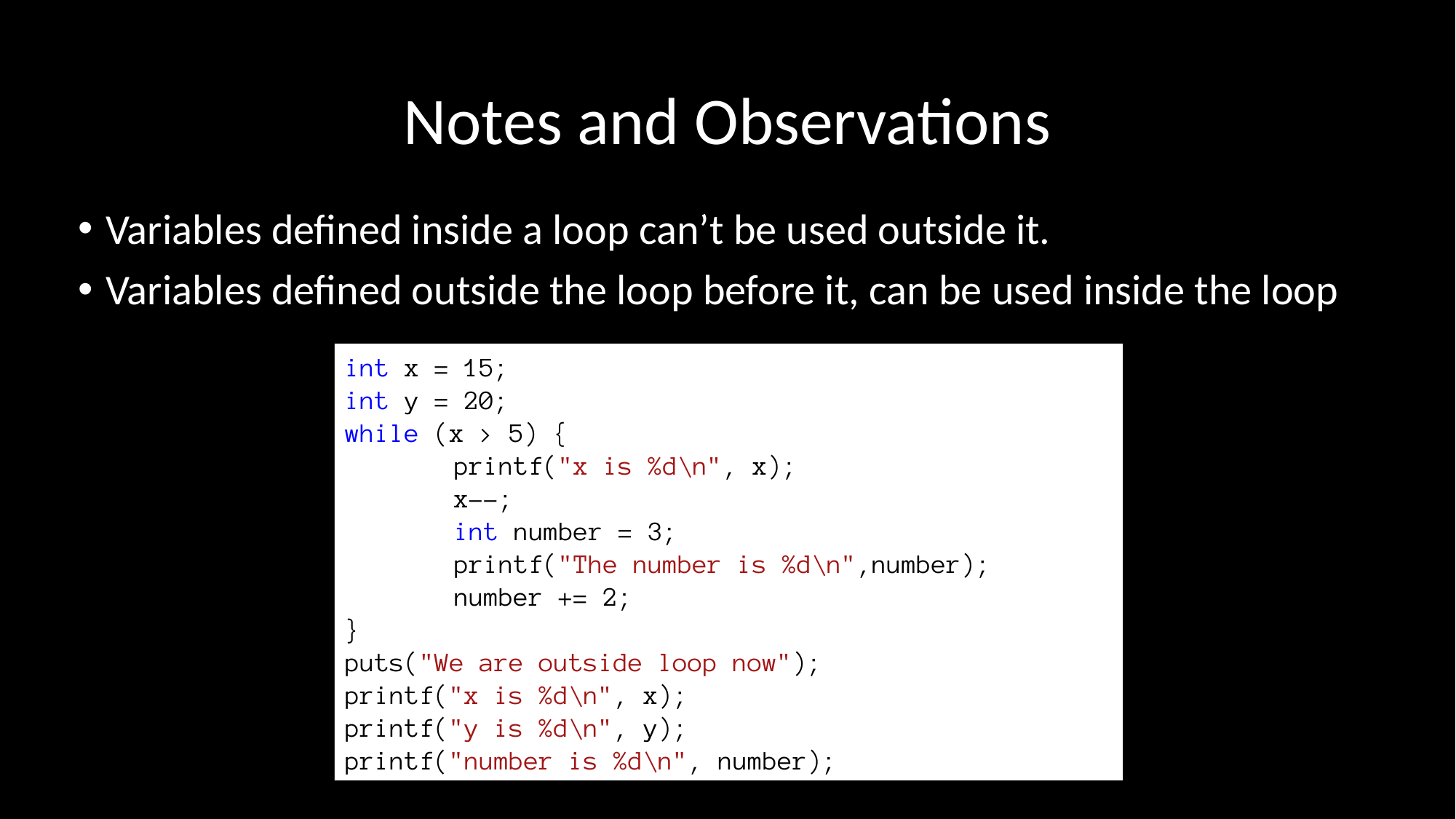

# Notes and Observations
Variables defined inside a loop can’t be used outside it.
Variables defined outside the loop before it, can be used inside the loop
int x = 15;
int y = 20;
while (x > 5) {
	printf("x is %d\n", x);
	x--;
	int number = 3;
	printf("The number is %d\n",number);
	number += 2;
}
puts("We are outside loop now");
printf("x is %d\n", x);
printf("y is %d\n", y);
printf("number is %d\n", number);